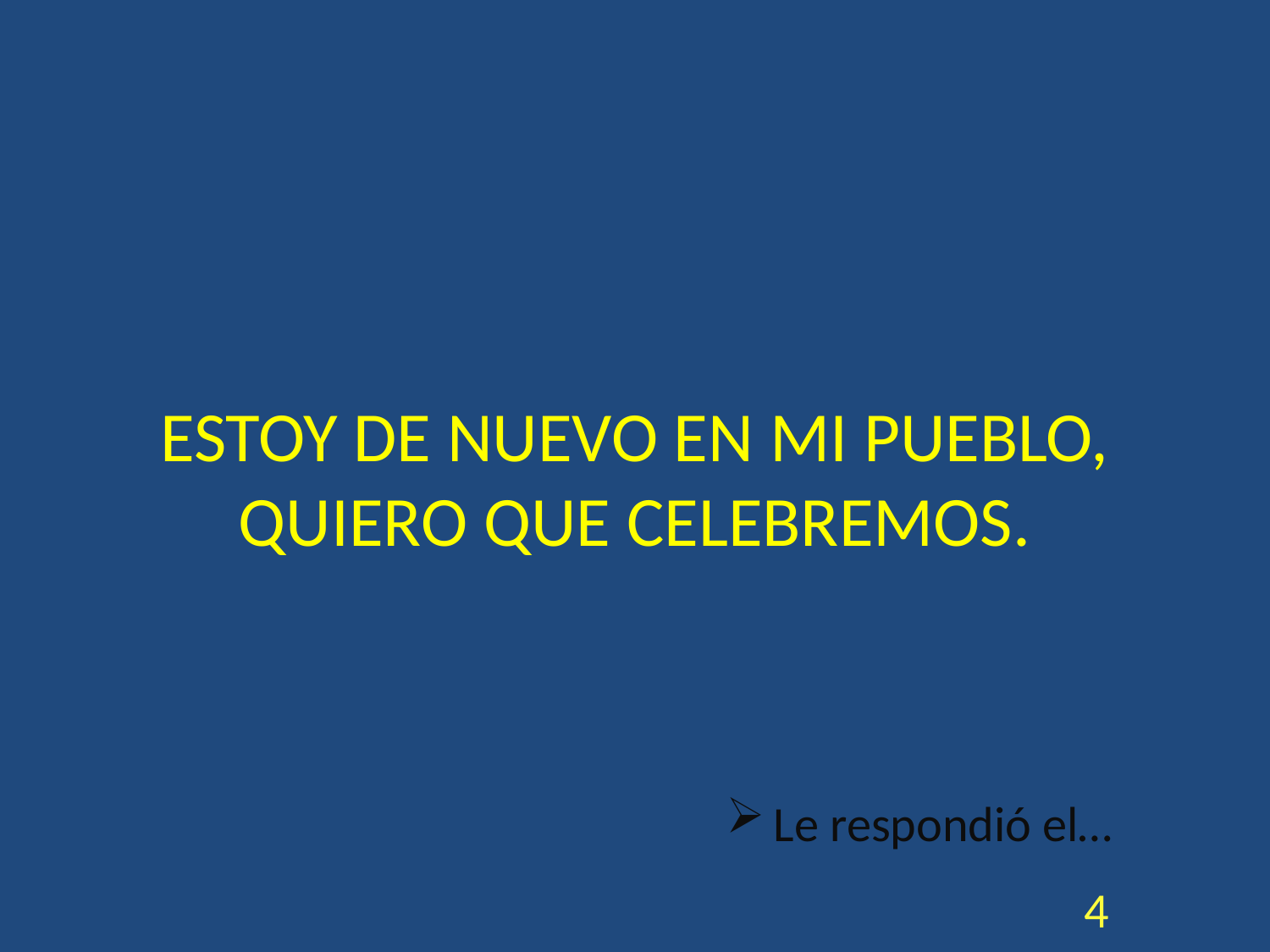

# ESTOY DE NUEVO EN MI PUEBLO, QUIERO QUE CELEBREMOS.
Le respondió el…
4